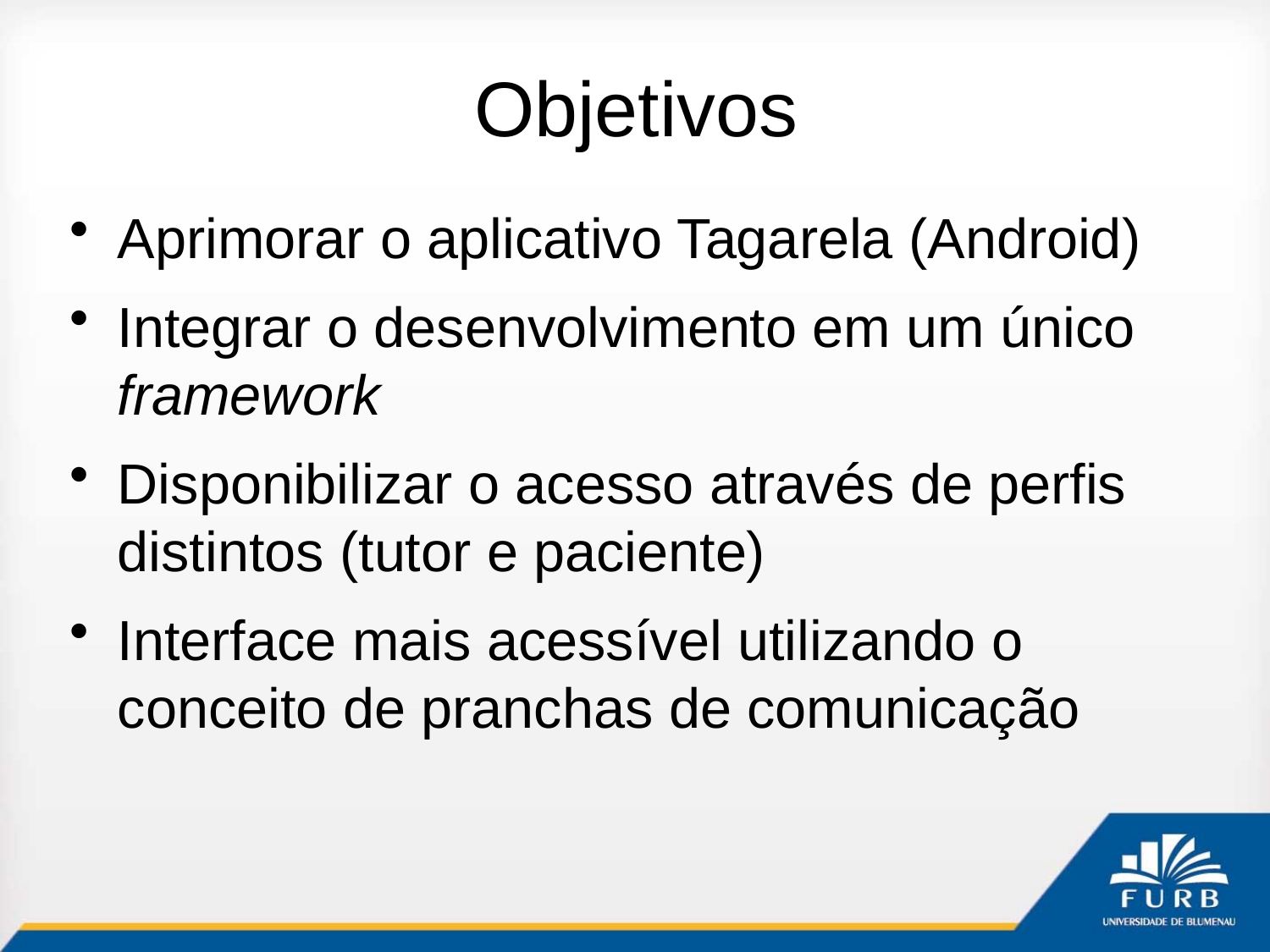

# Objetivos
Aprimorar o aplicativo Tagarela (Android)
Integrar o desenvolvimento em um único framework
Disponibilizar o acesso através de perfis distintos (tutor e paciente)
Interface mais acessível utilizando o conceito de pranchas de comunicação